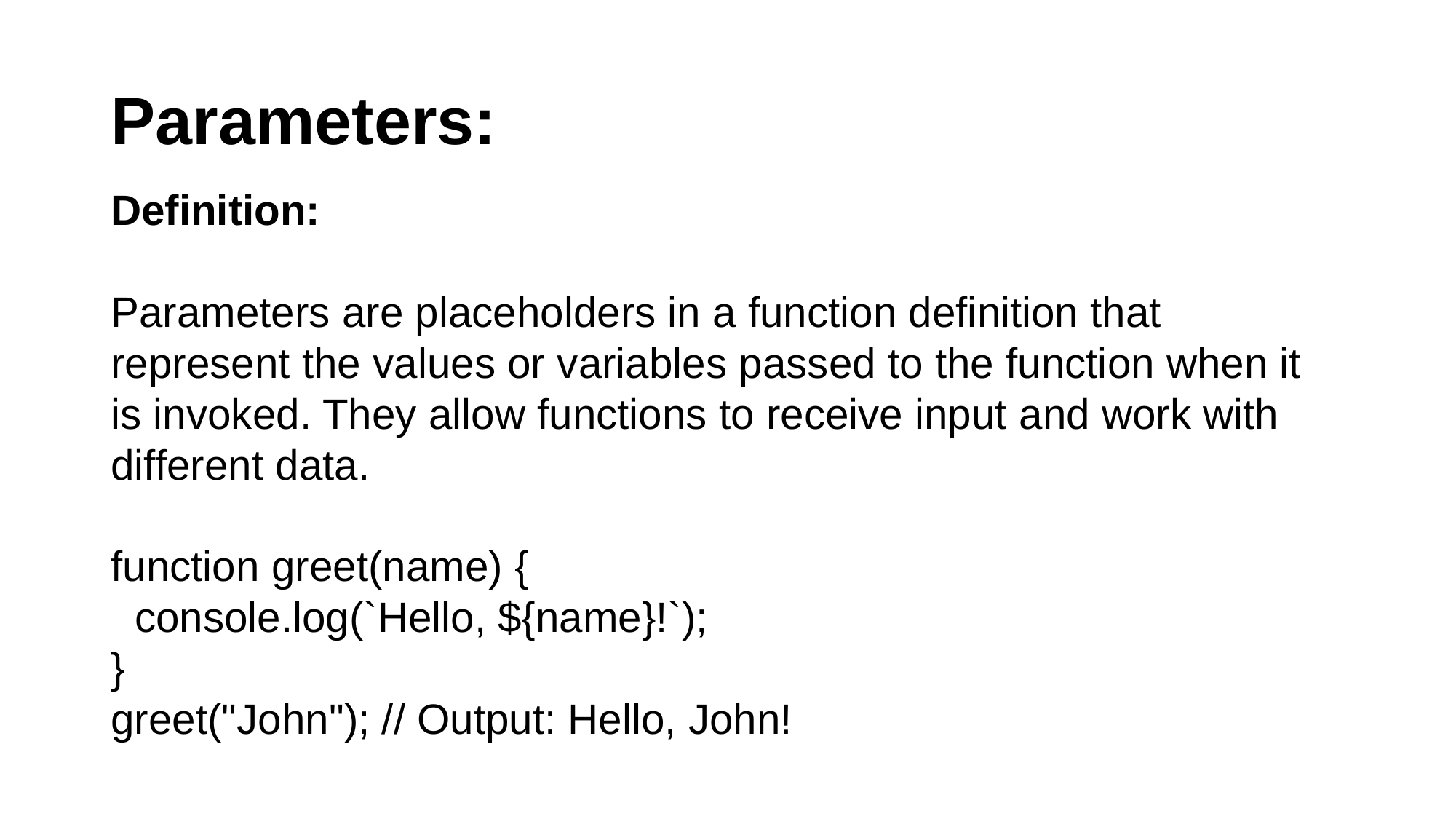

# Parameters:
Definition:

Parameters are placeholders in a function definition that represent the values or variables passed to the function when it is invoked. They allow functions to receive input and work with different data.

function greet(name) {
  console.log(`Hello, ${name}!`);
}
greet("John"); // Output: Hello, John!